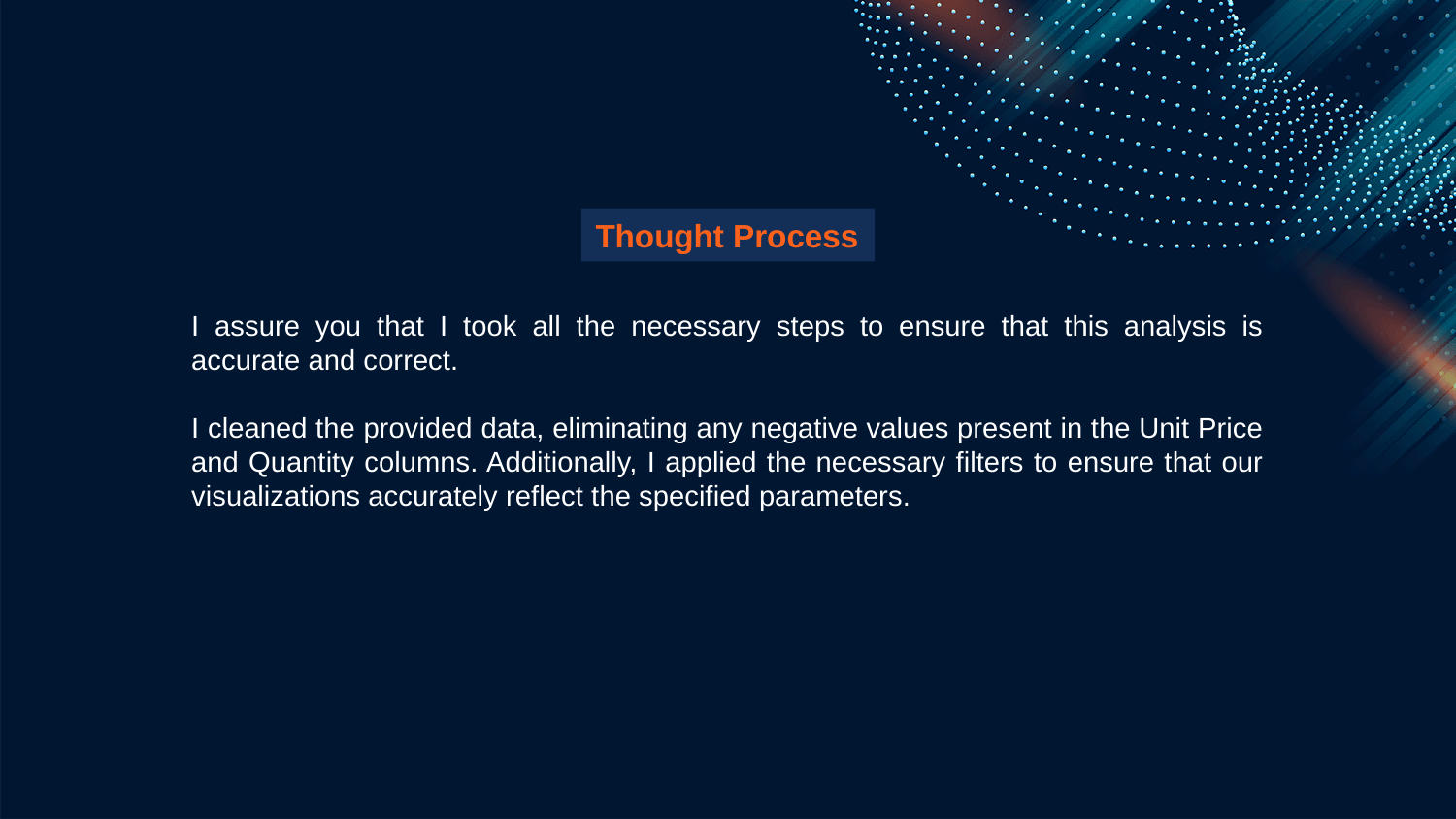

Thought Process
I assure you that I took all the necessary steps to ensure that this analysis is accurate and correct.

I cleaned the provided data, eliminating any negative values present in the Unit Price and Quantity columns. Additionally, I applied the necessary filters to ensure that our visualizations accurately reflect the specified parameters.